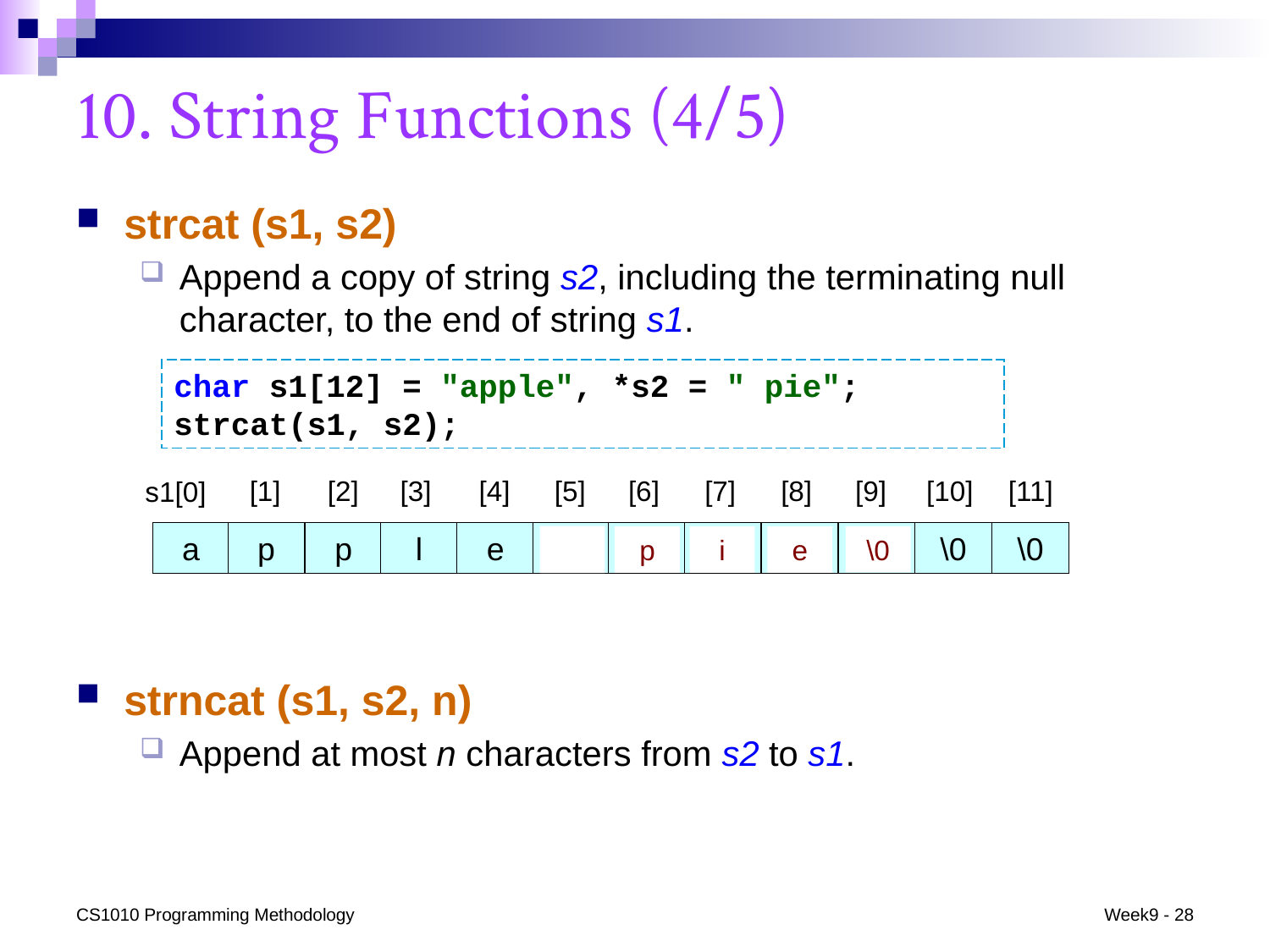

# 10. String Functions (4/5)
strcat (s1, s2)
Append a copy of string s2, including the terminating null character, to the end of string s1.
char s1[12] = "apple", *s2 = " pie";
strcat(s1, s2);
[1]
[2]
[3]
[4]
[5]
[6]
[7]
[8]
[9]
[10]
[11]
s1[0]
a
p
p
l
e
\0
\0
\0
\0
\0
\0
\0
\0

p
i
e
strncat (s1, s2, n)
Append at most n characters from s2 to s1.
CS1010 Programming Methodology
Week9 - 28